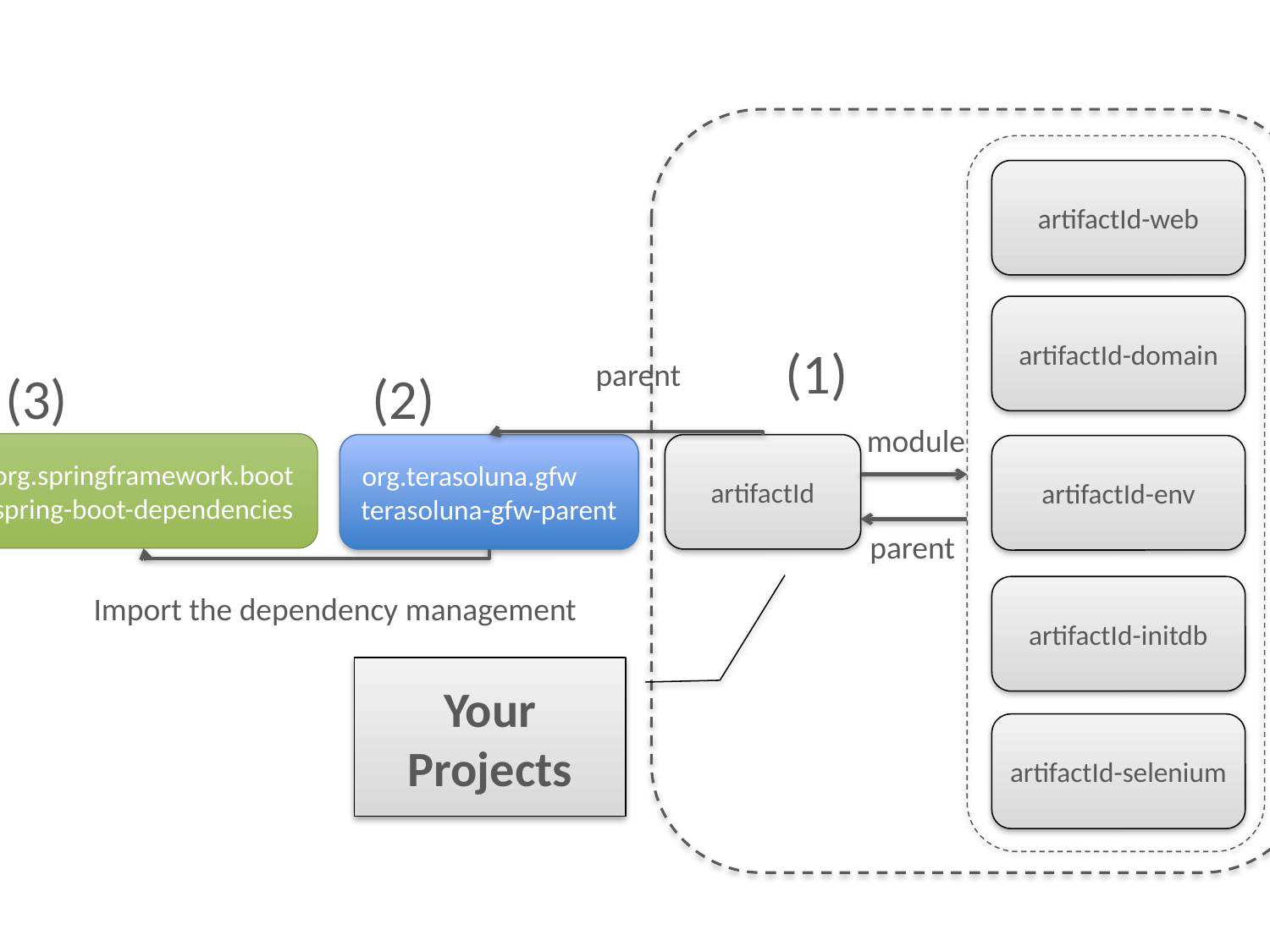

artifactId-web
artifactId-domain
(1)
parent
(3)
(2)
module
org.springframework.boot
spring-boot-dependencies
org.terasoluna.gfw
terasoluna-gfw-parent
artifactId
artifactId-env
parent
artifactId-initdb
Import the dependency management
Your Projects
artifactId-selenium